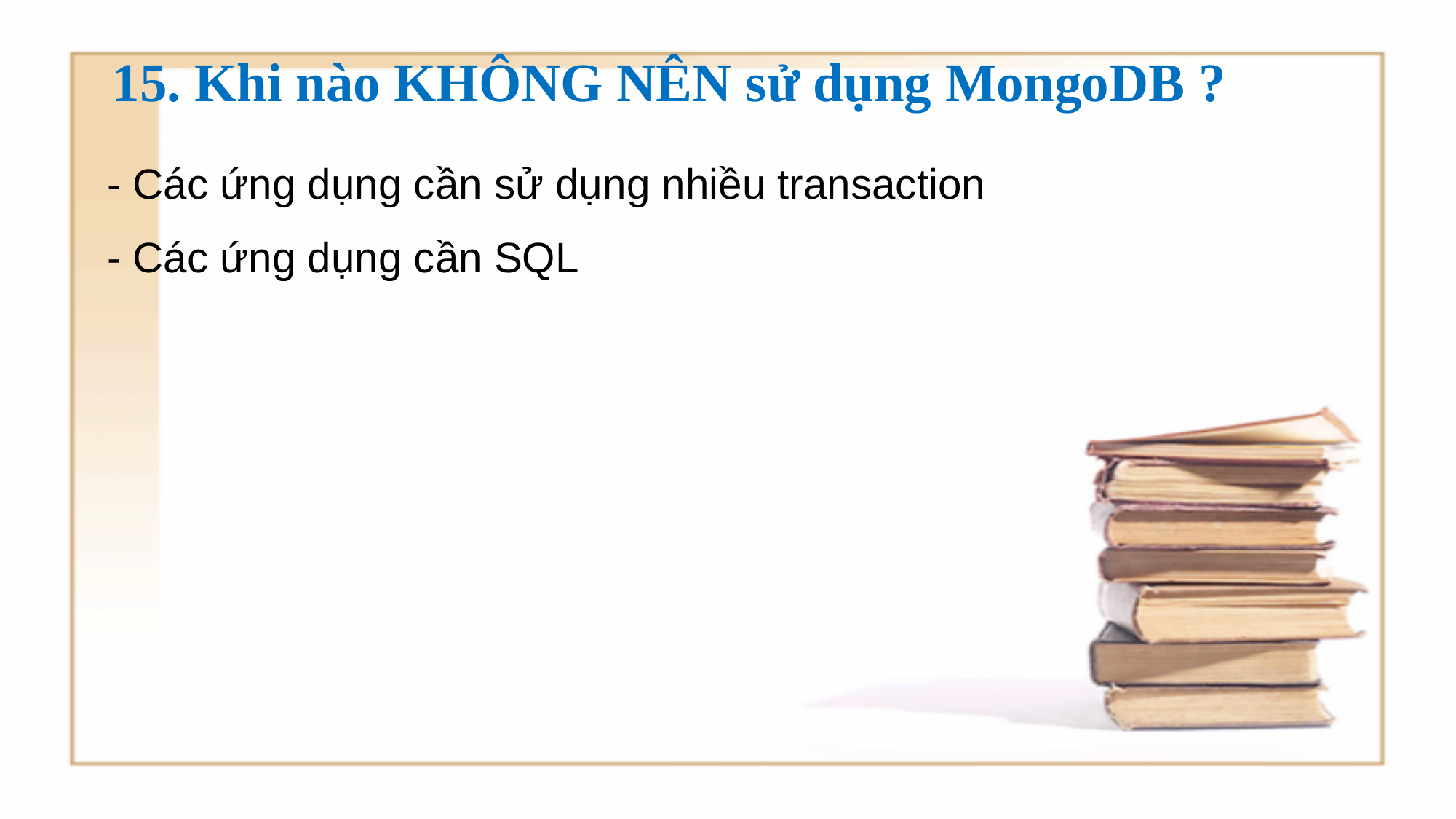

15. Khi nào KHÔNG NÊN sử dụng MongoDB ?
- Các ứng dụng cần sử dụng nhiều transaction
- Các ứng dụng cần SQL